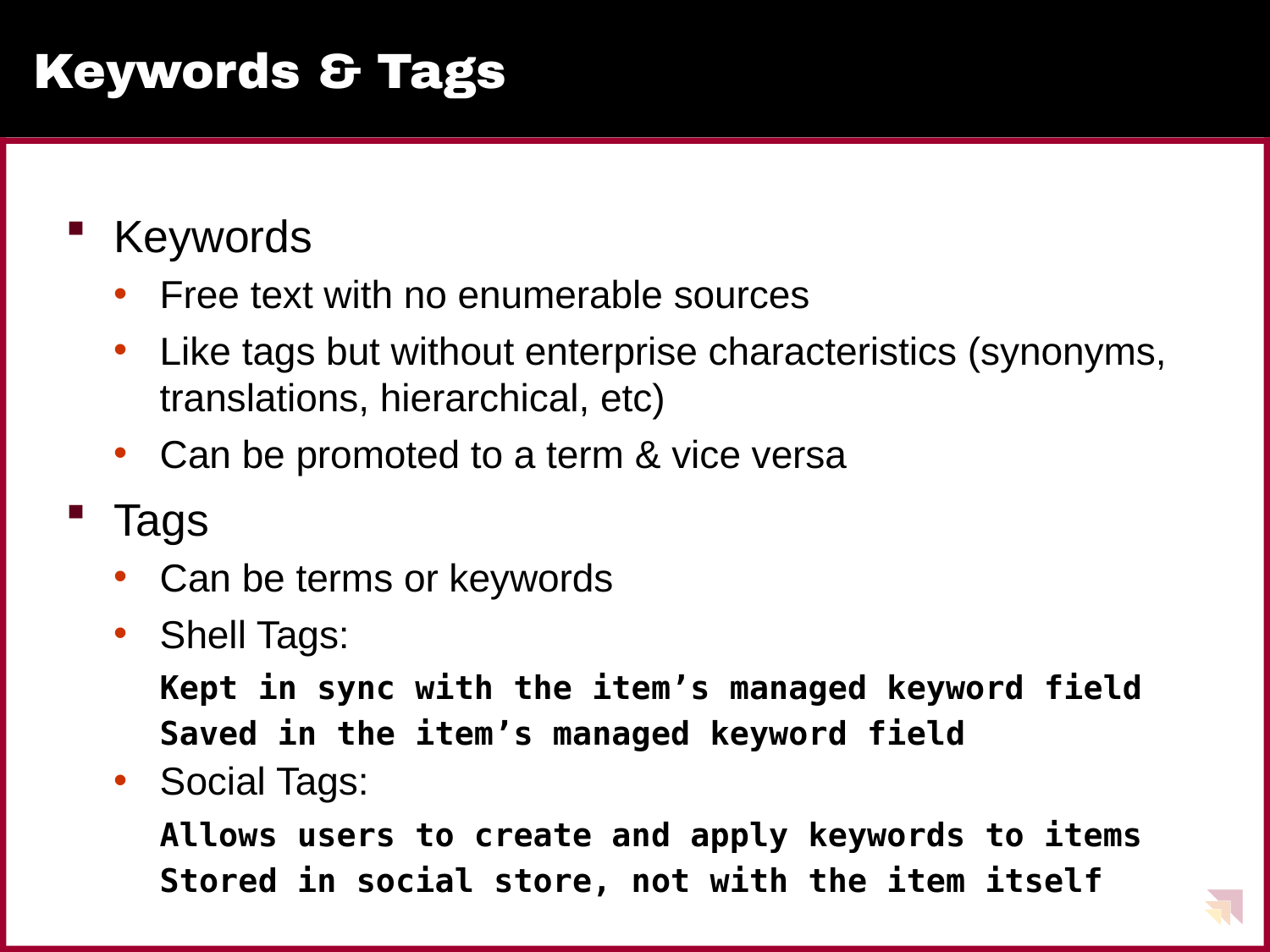

# Keywords & Tags
Keywords
Free text with no enumerable sources
Like tags but without enterprise characteristics (synonyms, translations, hierarchical, etc)
Can be promoted to a term & vice versa
Tags
Can be terms or keywords
Shell Tags:
Kept in sync with the item’s managed keyword field
Saved in the item’s managed keyword field
Social Tags:
Allows users to create and apply keywords to items
Stored in social store, not with the item itself